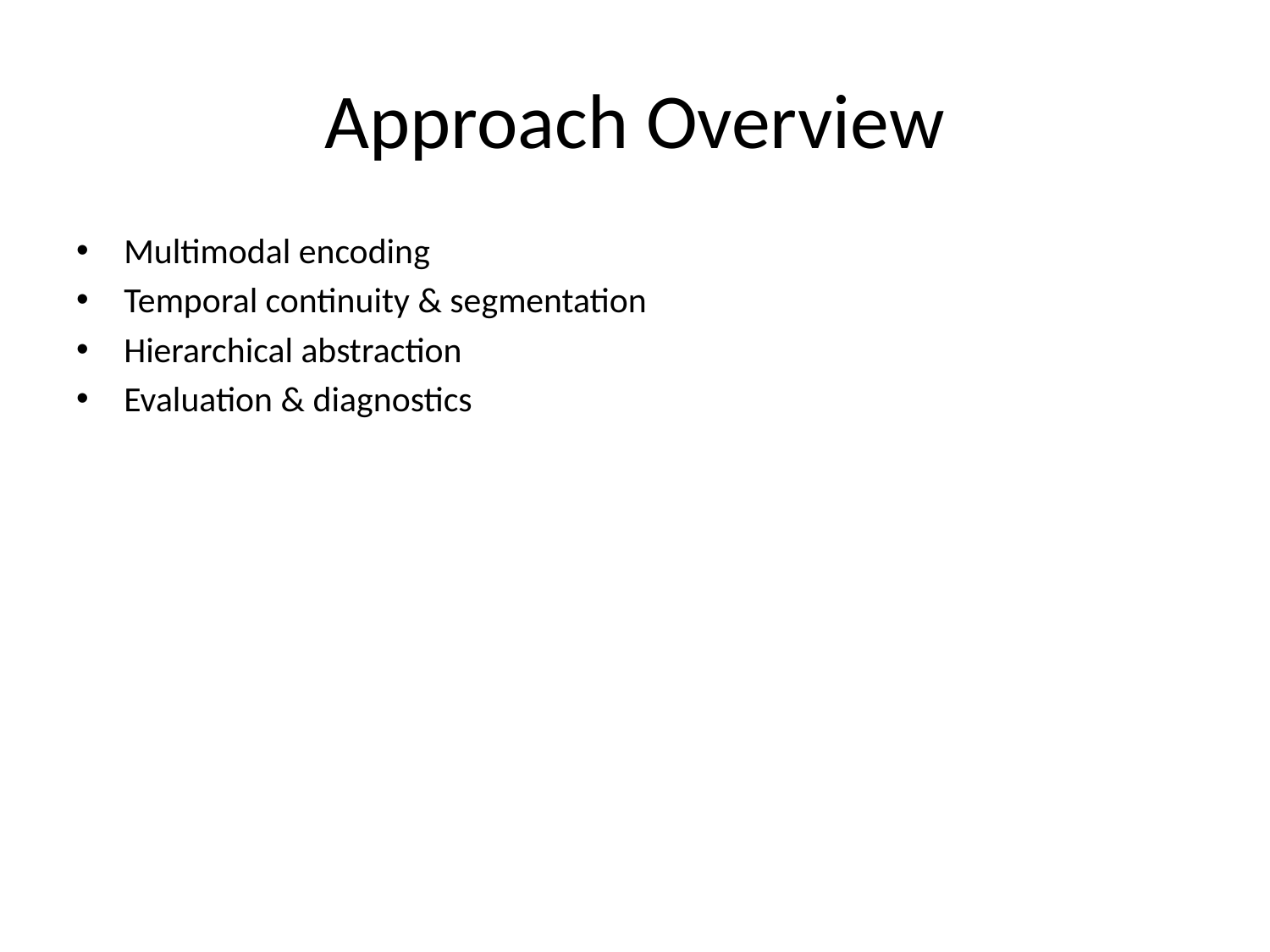

# Approach Overview
Multimodal encoding
Temporal continuity & segmentation
Hierarchical abstraction
Evaluation & diagnostics